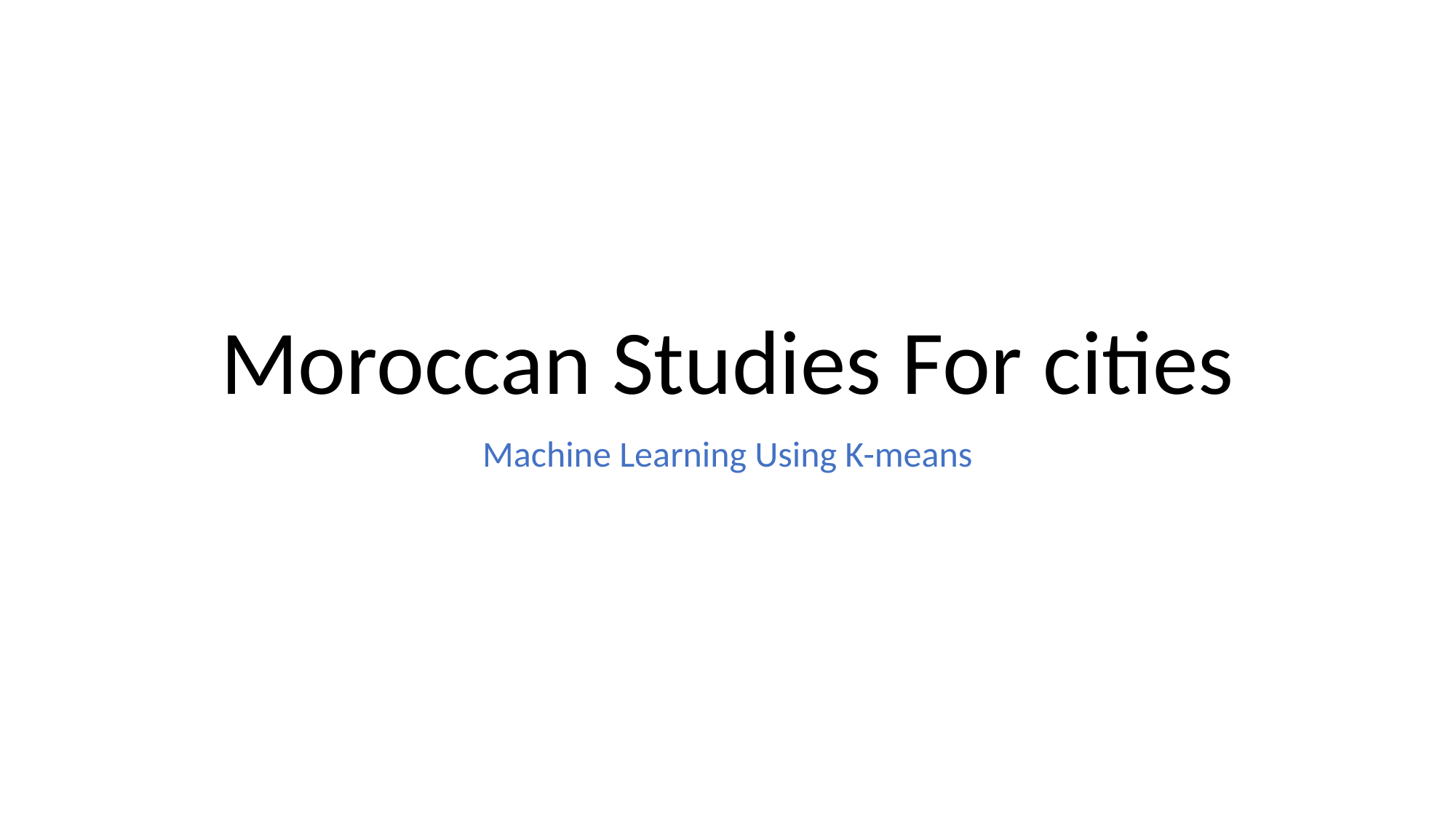

# Moroccan Studies For cities
Machine Learning Using K-means